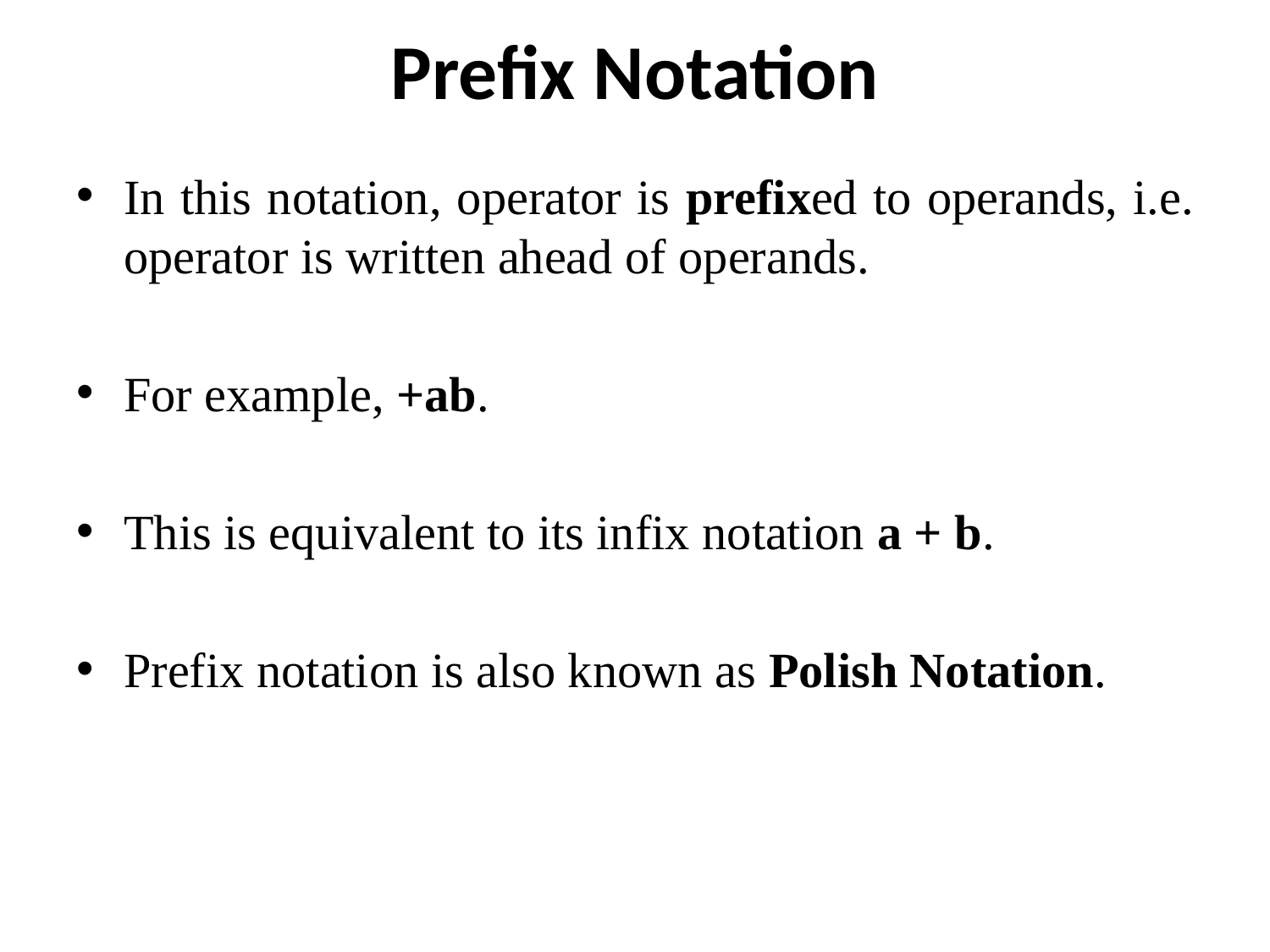

# Prefix Notation
In this notation, operator is prefixed to operands, i.e. operator is written ahead of operands.

For example, +ab.

This is equivalent to its infix notation a + b.

Prefix notation is also known as Polish Notation.